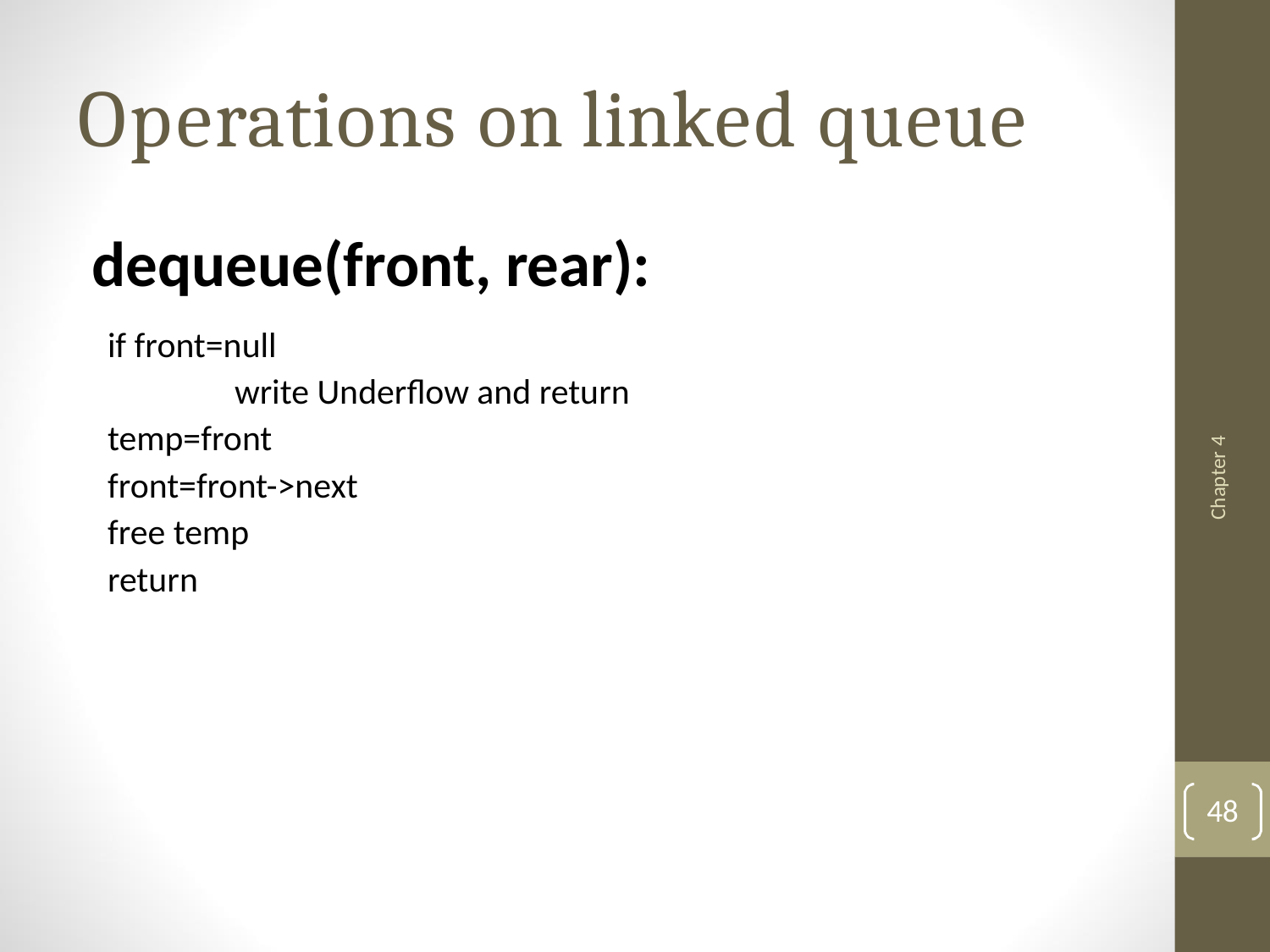

# Operations on linked queue
dequeue(front, rear):
if front=null
	write Underflow and return
temp=front
front=front->next
free temp
return
Chapter 4

48